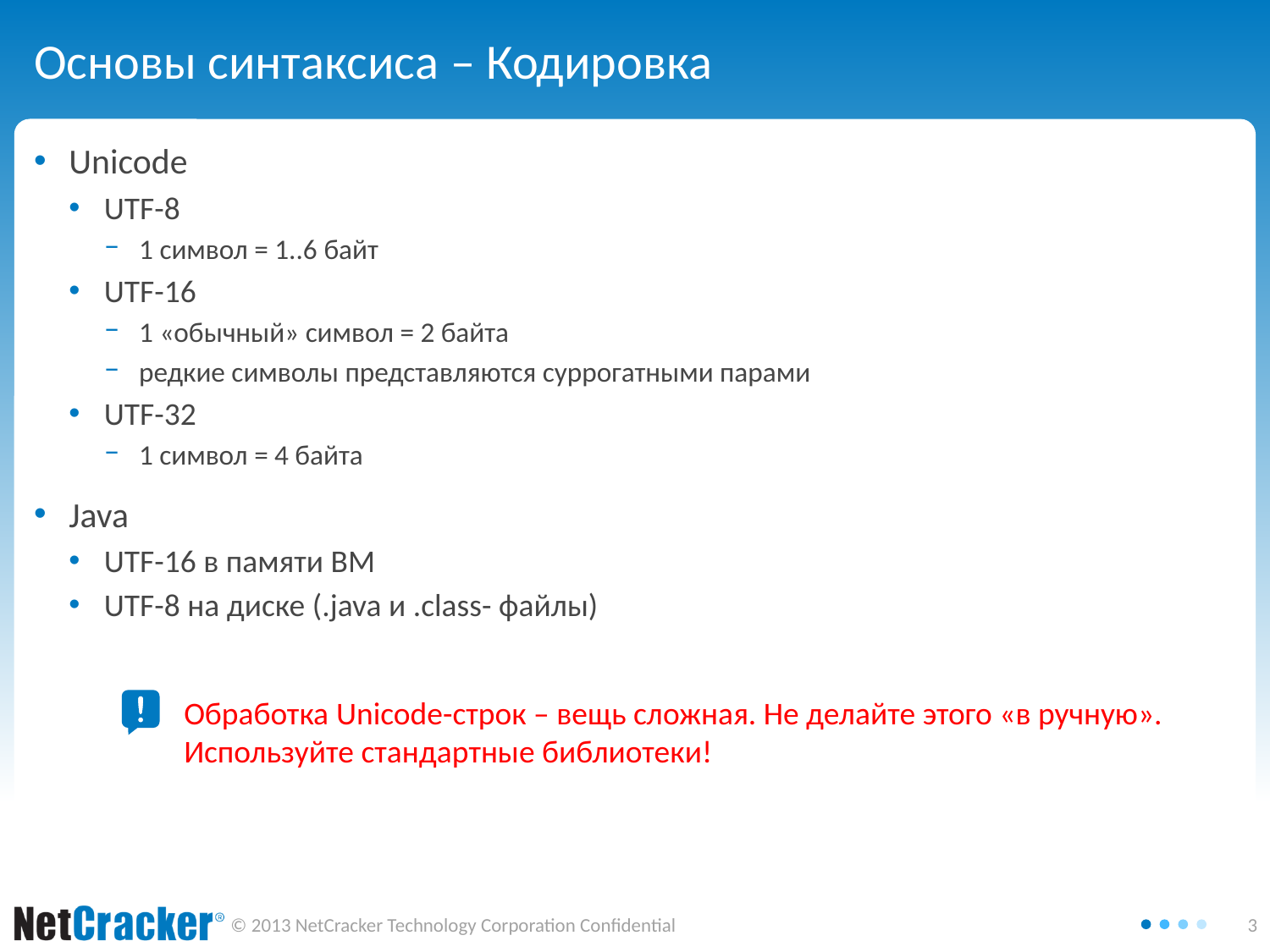

# Основы синтаксиса – Кодировка
Unicode
UTF-8
1 символ = 1..6 байт
UTF-16
1 «обычный» символ = 2 байта
редкие символы представляются суррогатными парами
UTF-32
1 символ = 4 байта
Java
UTF-16 в памяти ВМ
UTF-8 на диске (.java и .class- файлы)

Обработка Unicode-строк – вещь сложная. Не делайте этого «в ручную». Используйте стандартные библиотеки!